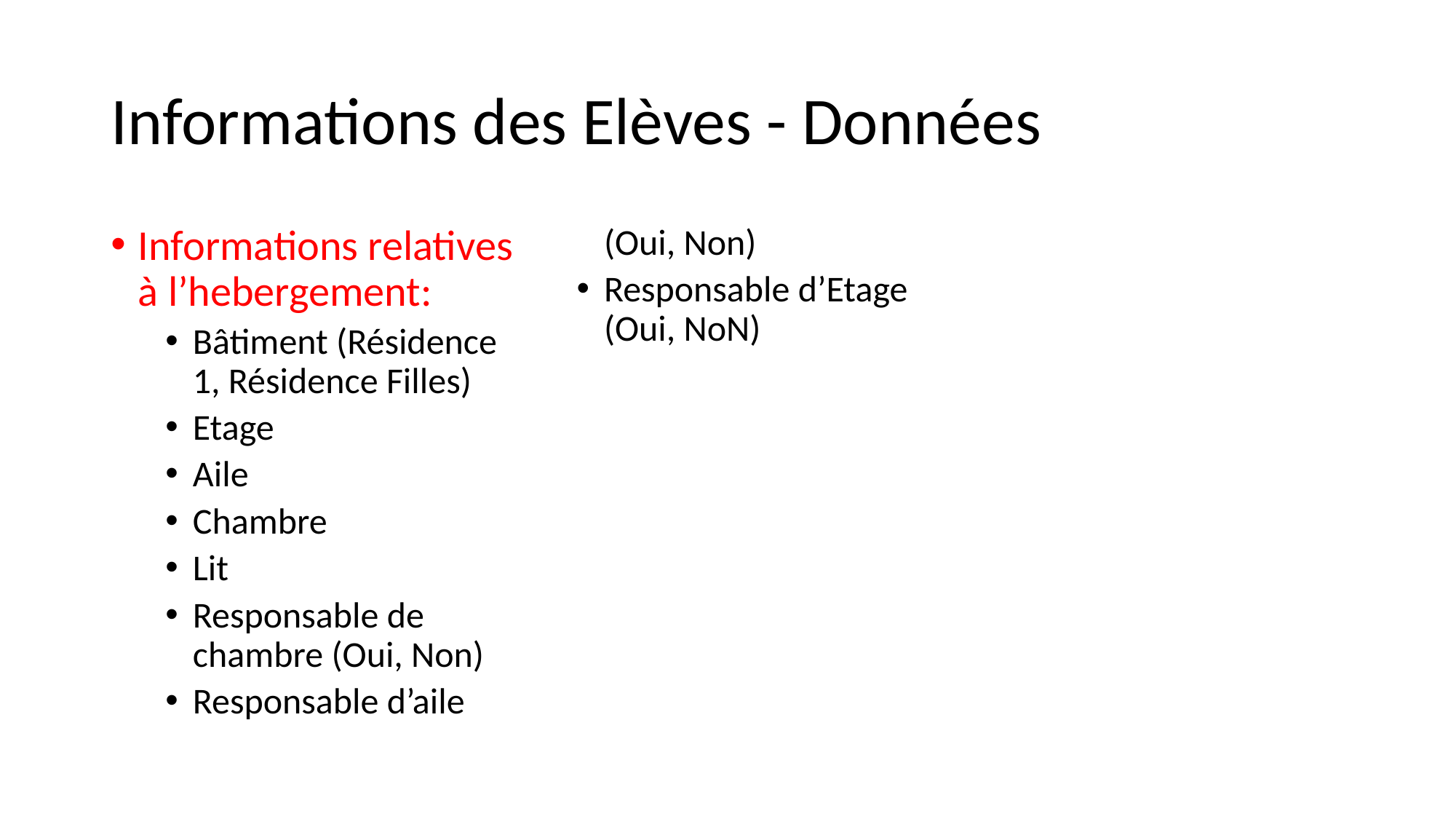

# Informations des Elèves - Données
Informations relatives à l’hebergement:
Bâtiment (Résidence 1, Résidence Filles)
Etage
Aile
Chambre
Lit
Responsable de chambre (Oui, Non)
Responsable d’aile (Oui, Non)
Responsable d’Etage (Oui, NoN)